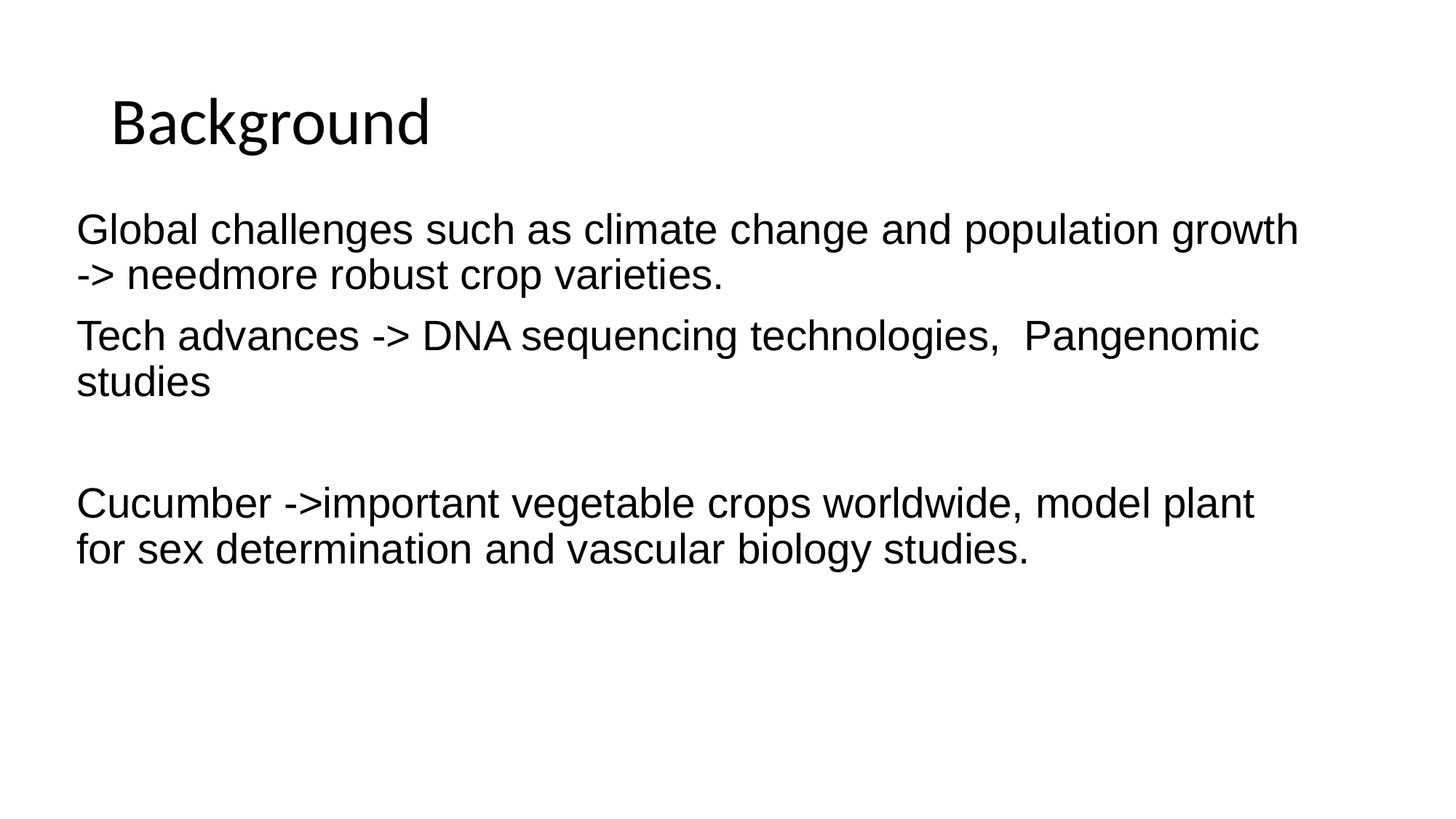

# Background
Global challenges such as climate change and population growth -> needmore robust crop varieties.
Tech advances -> DNA sequencing technologies,  Pangenomic studies

Cucumber ->important vegetable crops worldwide, model plant for sex determination and vascular biology studies.